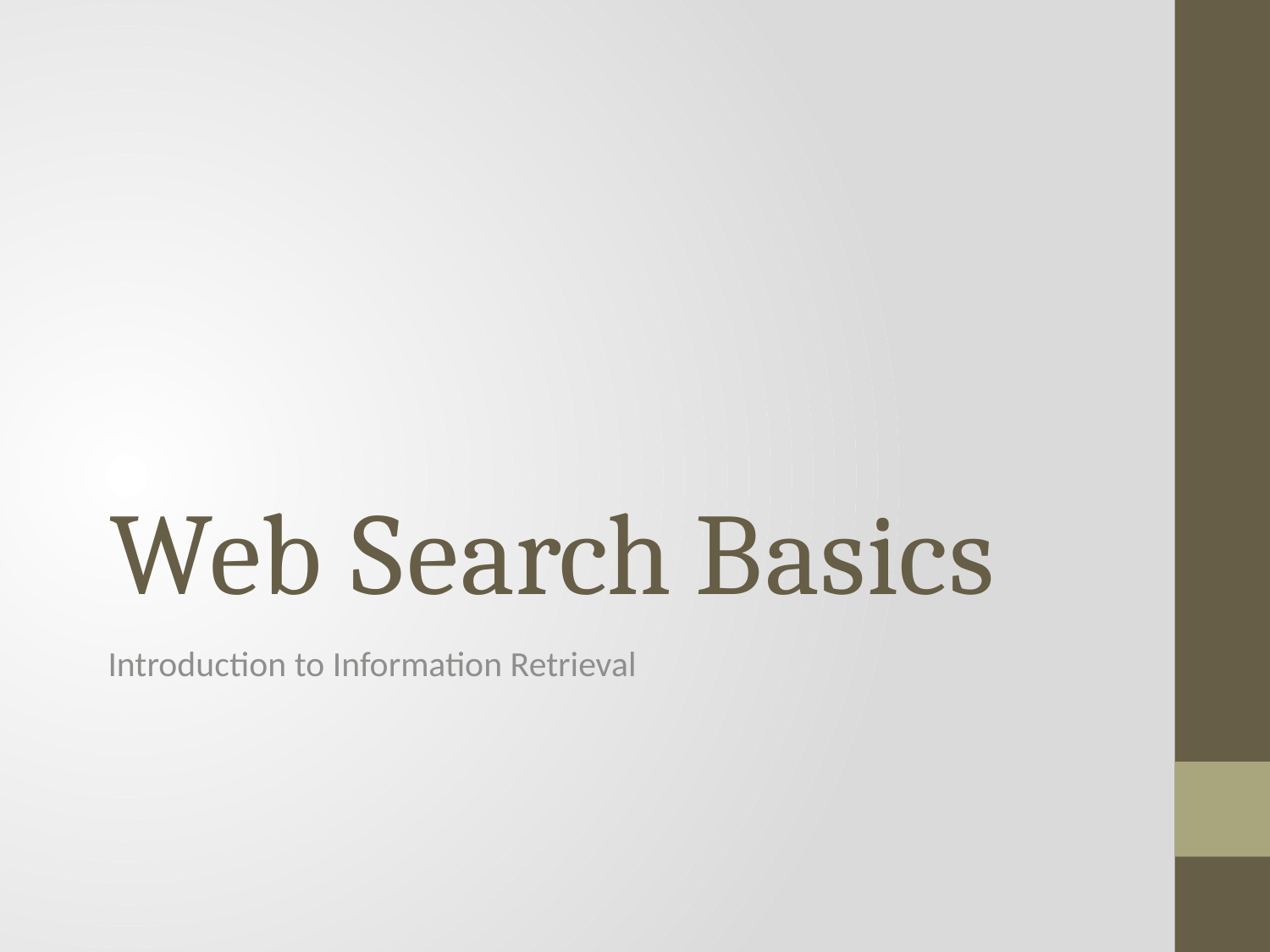

# Web Search Basics
Introduction to Information Retrieval